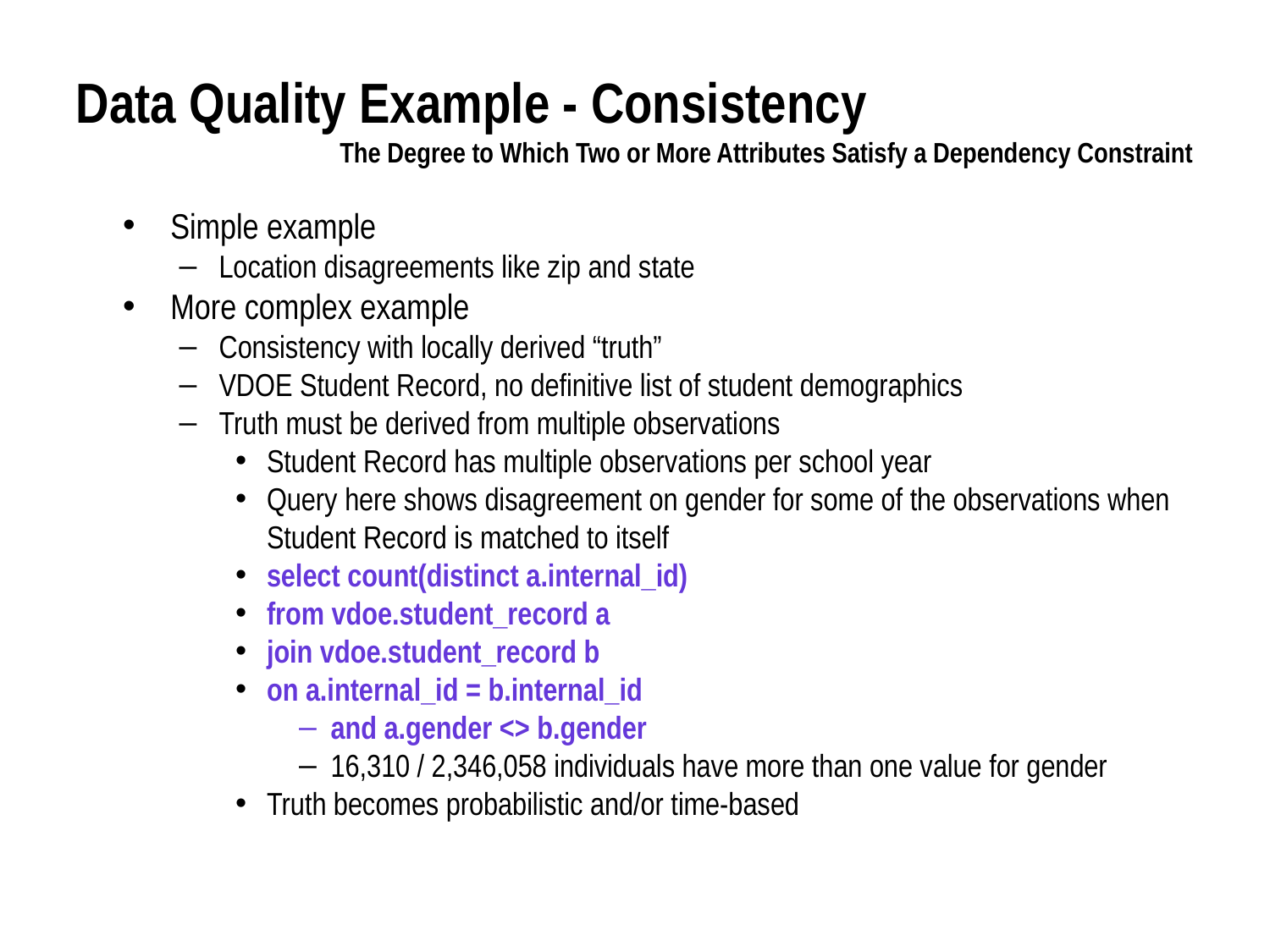

Data Quality Example - Consistency
The Degree to Which Two or More Attributes Satisfy a Dependency Constraint
Simple example
Location disagreements like zip and state
More complex example
Consistency with locally derived “truth”
VDOE Student Record, no definitive list of student demographics
Truth must be derived from multiple observations
Student Record has multiple observations per school year
Query here shows disagreement on gender for some of the observations when Student Record is matched to itself
select count(distinct a.internal_id)
from vdoe.student_record a
join vdoe.student_record b
on a.internal_id = b.internal_id
and a.gender <> b.gender
16,310 / 2,346,058 individuals have more than one value for gender
Truth becomes probabilistic and/or time-based